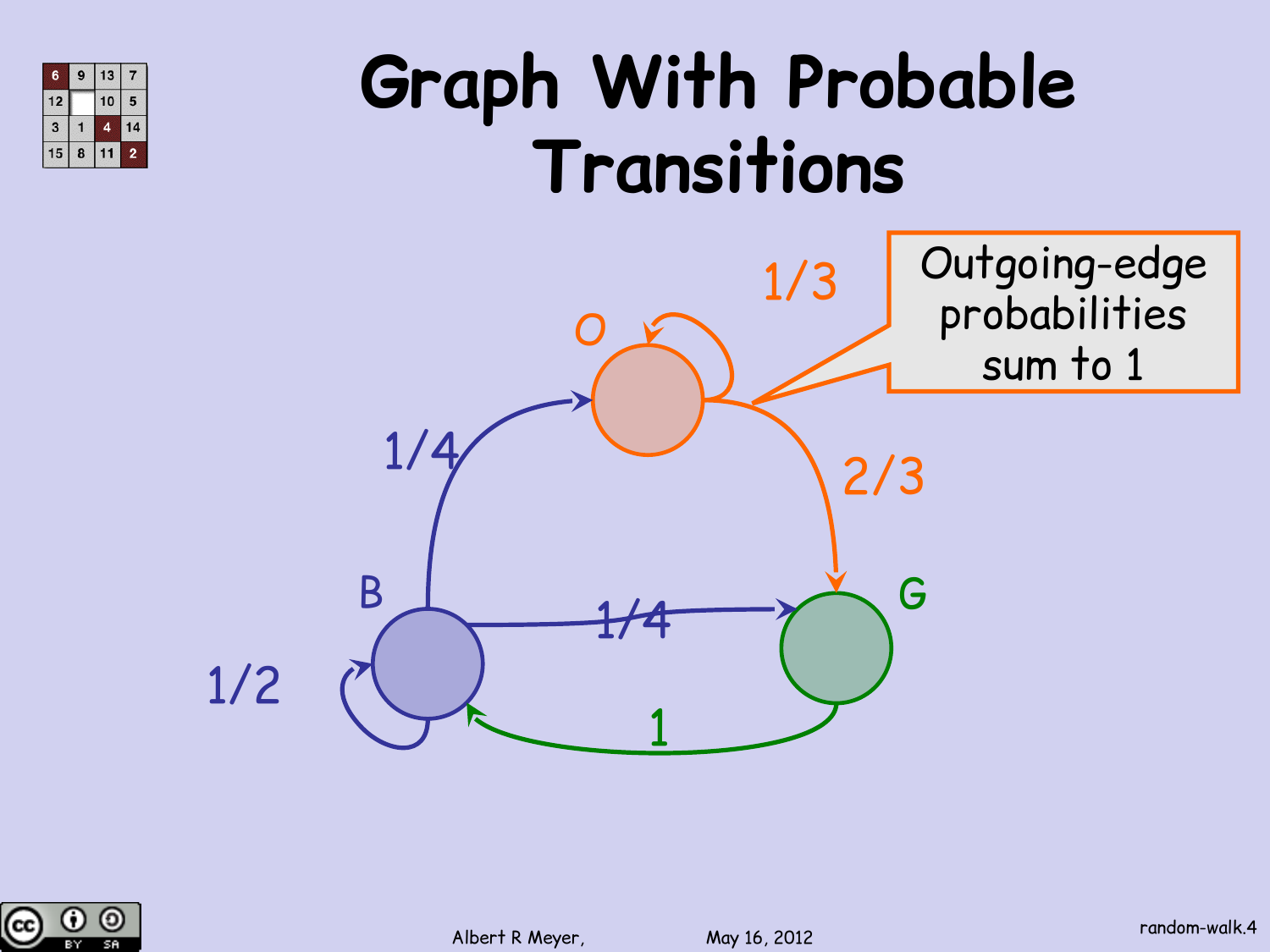

# Graph With Probable Transitions
Outgoing-edge probabilities sum to 1
1/3
O

1/4
2/3
B
G
1/4

1/2
1
random-walk.4

Albert R Meyer,                       May 16, 2012